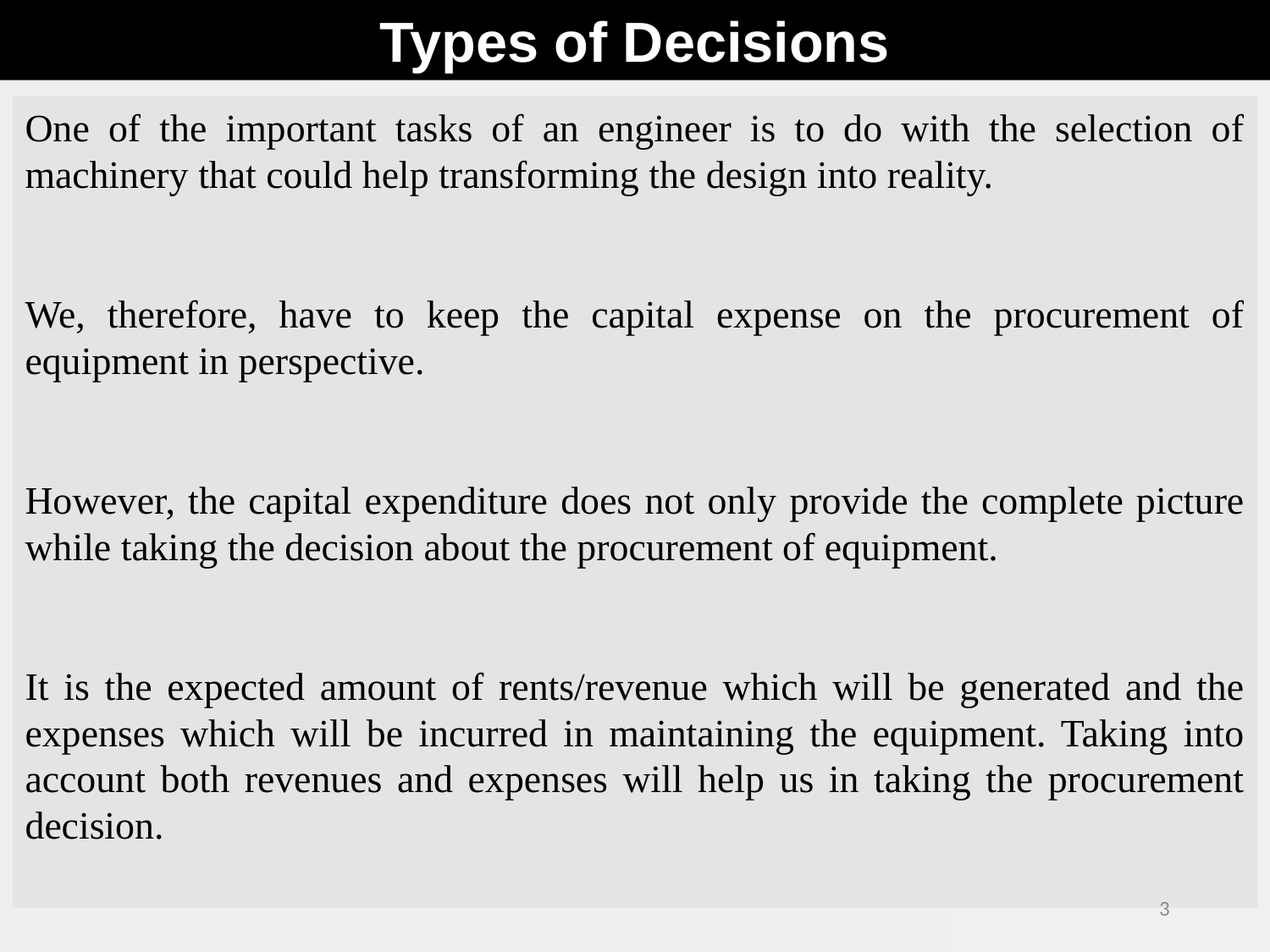

Types of Decisions

One of the important tasks of an engineer is to do with the selection of machinery that could help transforming the design into reality.

We, therefore, have to keep the capital expense on the procurement of equipment in perspective.

However, the capital expenditure does not only provide the complete picture while taking the decision about the procurement of equipment.

It is the expected amount of rents/revenue which will be generated and the expenses which will be incurred in maintaining the equipment. Taking into account both revenues and expenses will help us in taking the procurement decision.
3